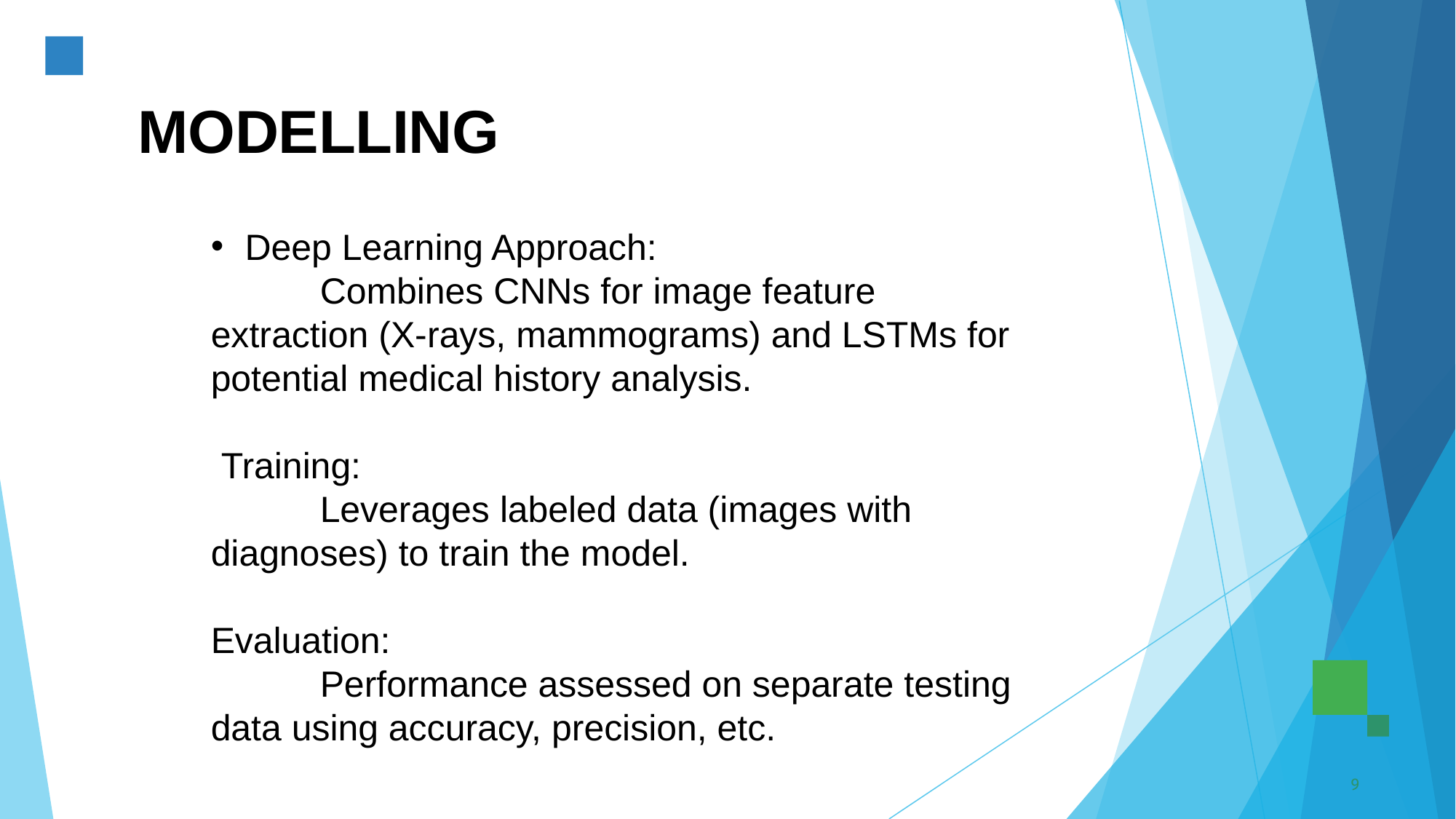

# MODELLING
Deep Learning Approach:
	Combines CNNs for image feature extraction (X-rays, mammograms) and LSTMs for potential medical history analysis.

 Training:
	Leverages labeled data (images with diagnoses) to train the model.

Evaluation:
	Performance assessed on separate testing data using accuracy, precision, etc.

9